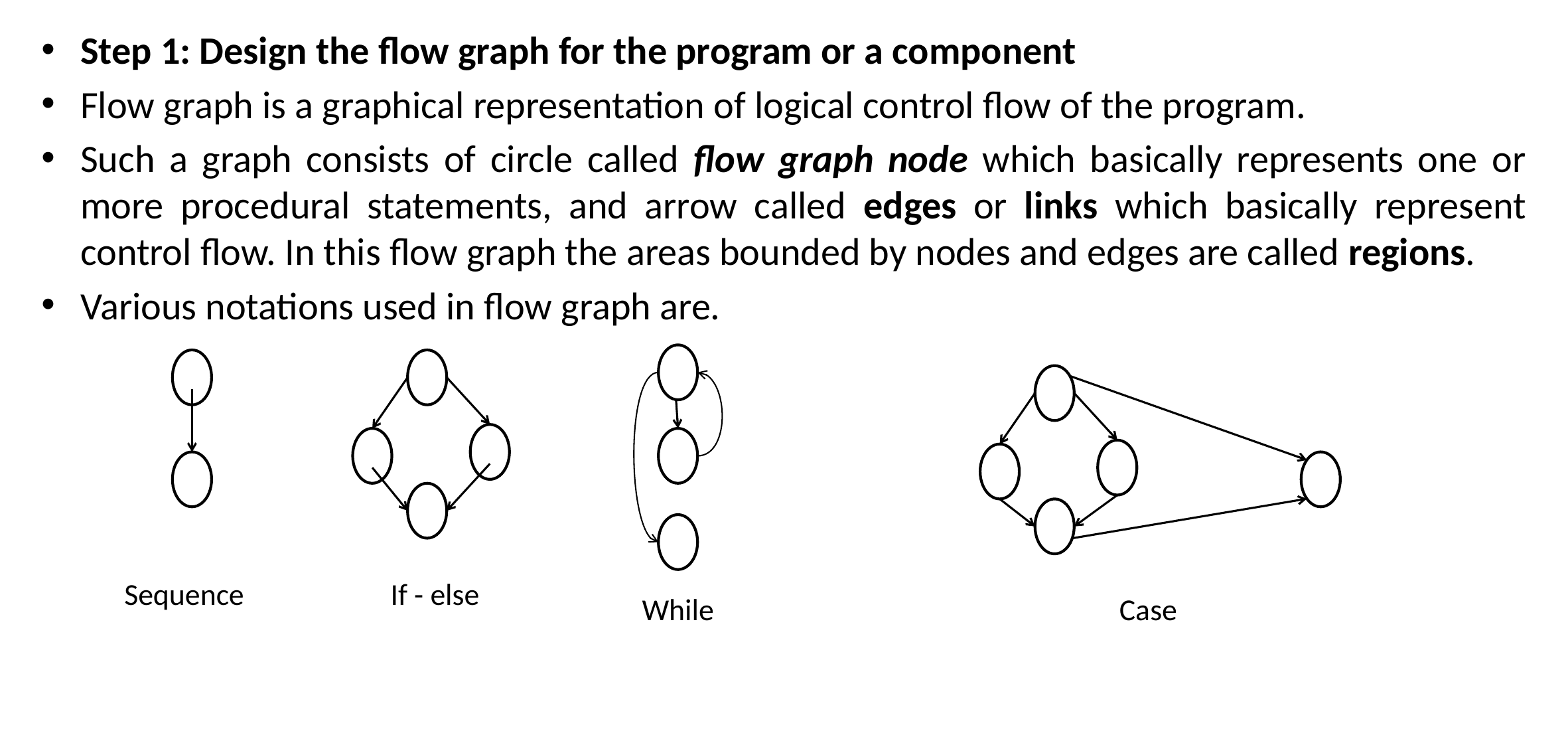

Step 1: Design the flow graph for the program or a component
Flow graph is a graphical representation of logical control flow of the program.
Such a graph consists of circle called flow graph node which basically represents one or more procedural statements, and arrow called edges or links which basically represent control flow. In this flow graph the areas bounded by nodes and edges are called regions.
Various notations used in flow graph are.

Sequence
If - else
Case
While